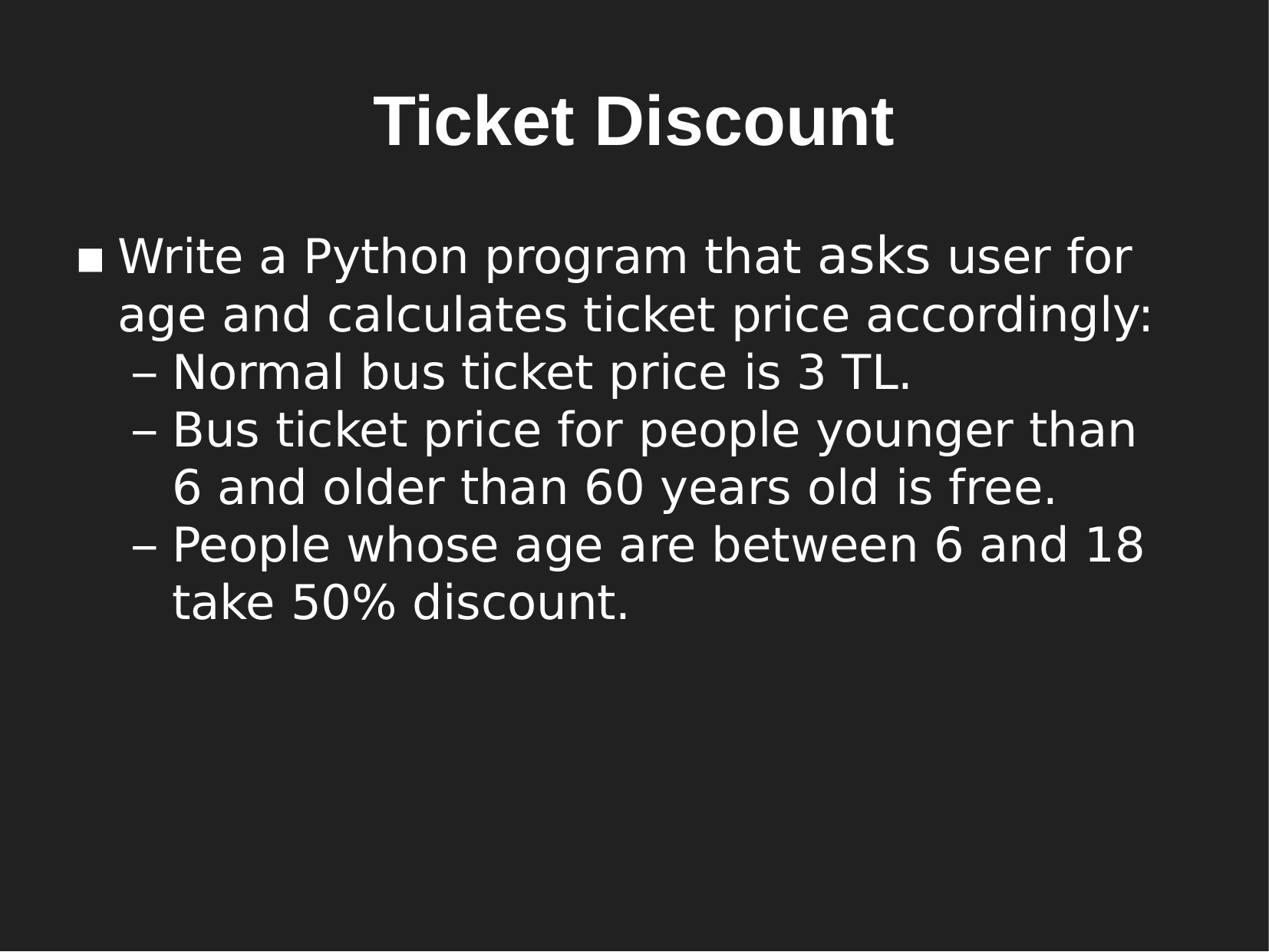

Ticket Discount
Write a Python program that asks user for age and calculates ticket price accordingly:
Normal bus ticket price is 3 TL.
Bus ticket price for people younger than 6 and older than 60 years old is free.
People whose age are between 6 and 18 take 50% discount.